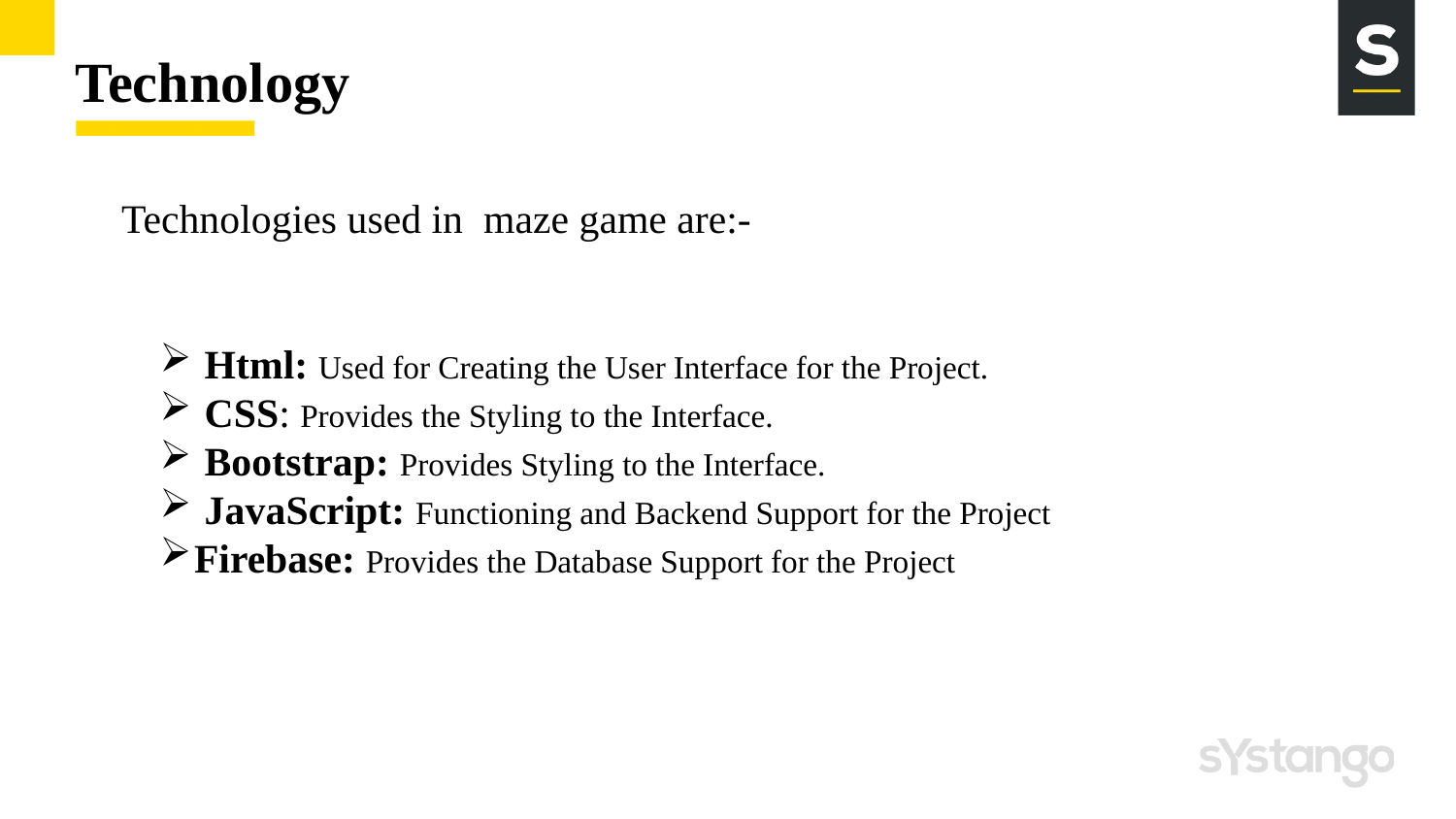

# Technology
Technologies used in  maze game are:-

 Html: Used for Creating the User Interface for the Project.
 CSS: Provides the Styling to the Interface.
 Bootstrap: Provides Styling to the Interface.
 JavaScript: Functioning and Backend Support for the Project
Firebase: Provides the Database Support for the Project